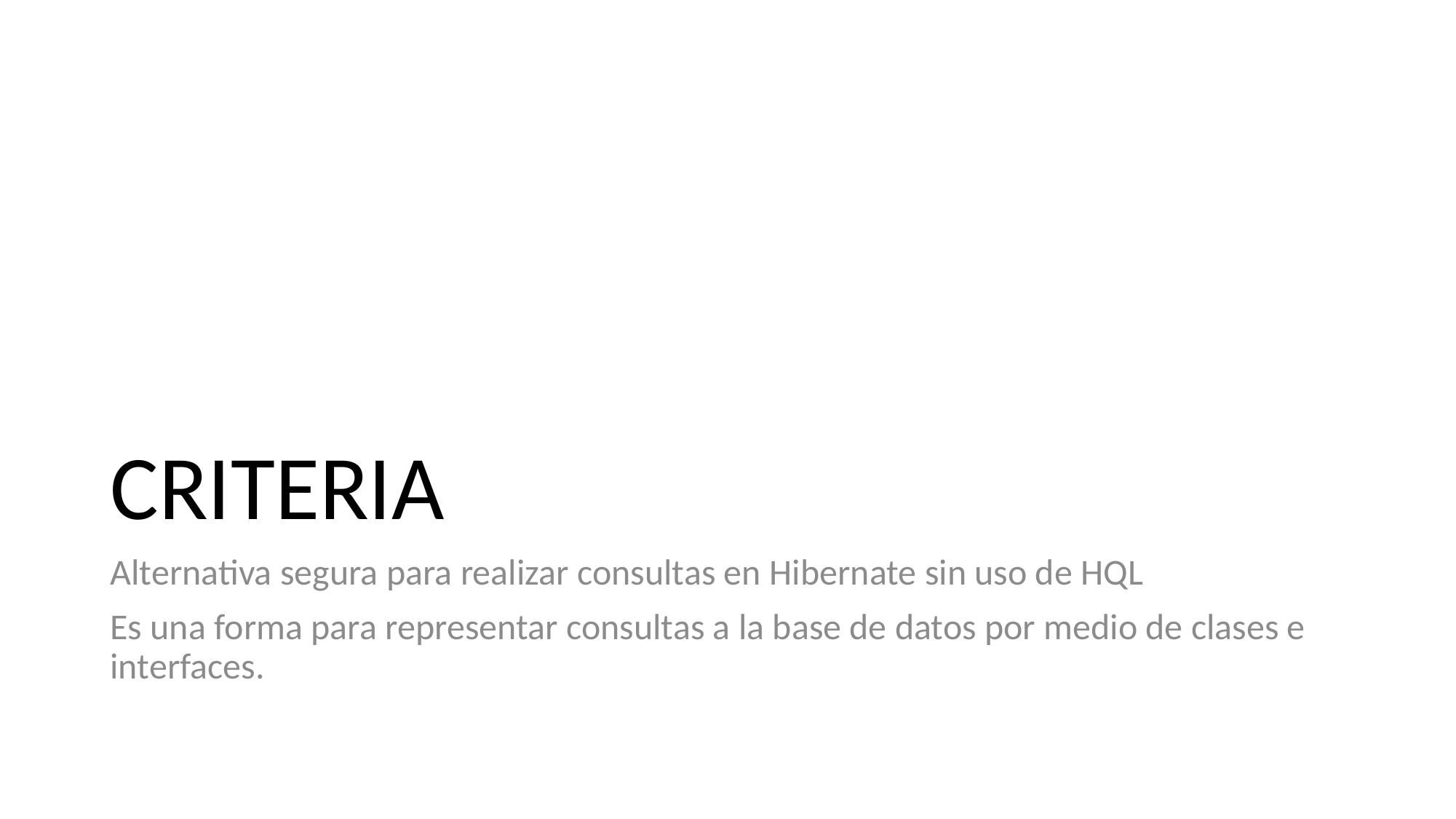

# CRITERIA
Alternativa segura para realizar consultas en Hibernate sin uso de HQL
Es una forma para representar consultas a la base de datos por medio de clases e interfaces.